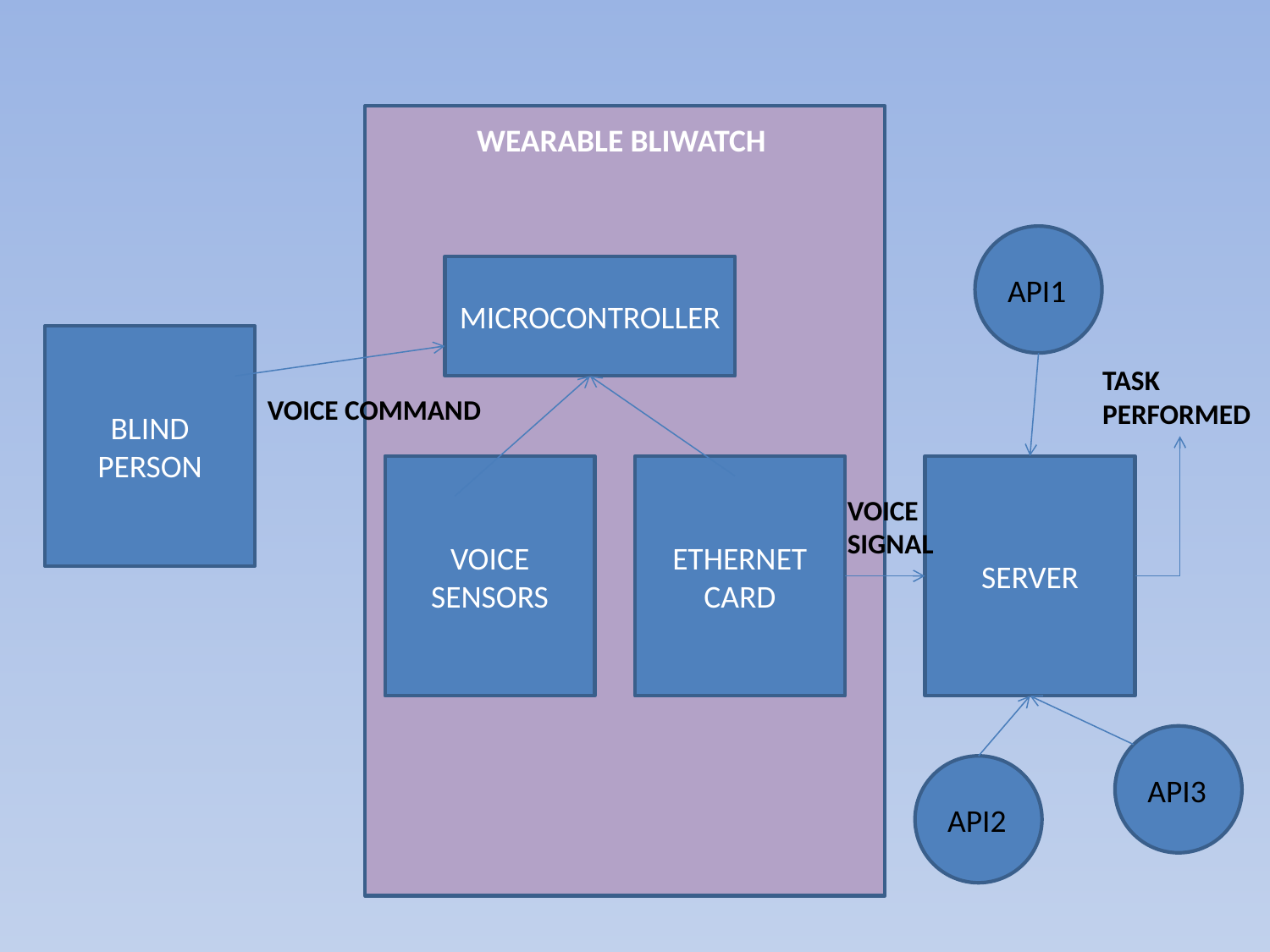

WEARABLE BLIWATCH

MICROCONTROLLER
API1
BLIND PERSON
TASK PERFORMED
VOICE COMMAND
VOICE SENSORS
ETHERNET CARD
SERVER
VOICE SIGNAL

API3
API2